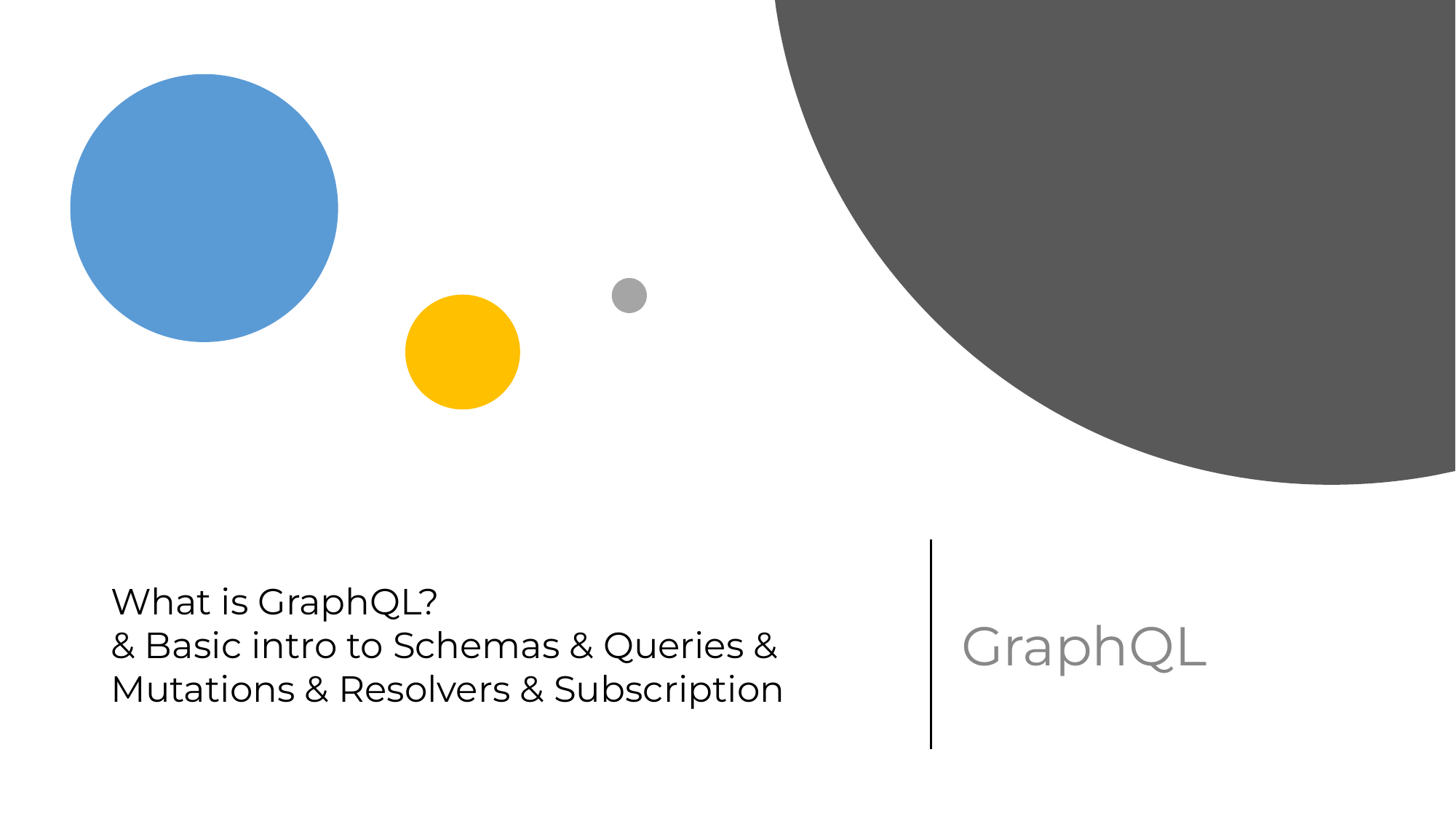

# What is GraphQL? & Basic intro to Schemas & Queries & Mutations & Resolvers & Subscription
GraphQL